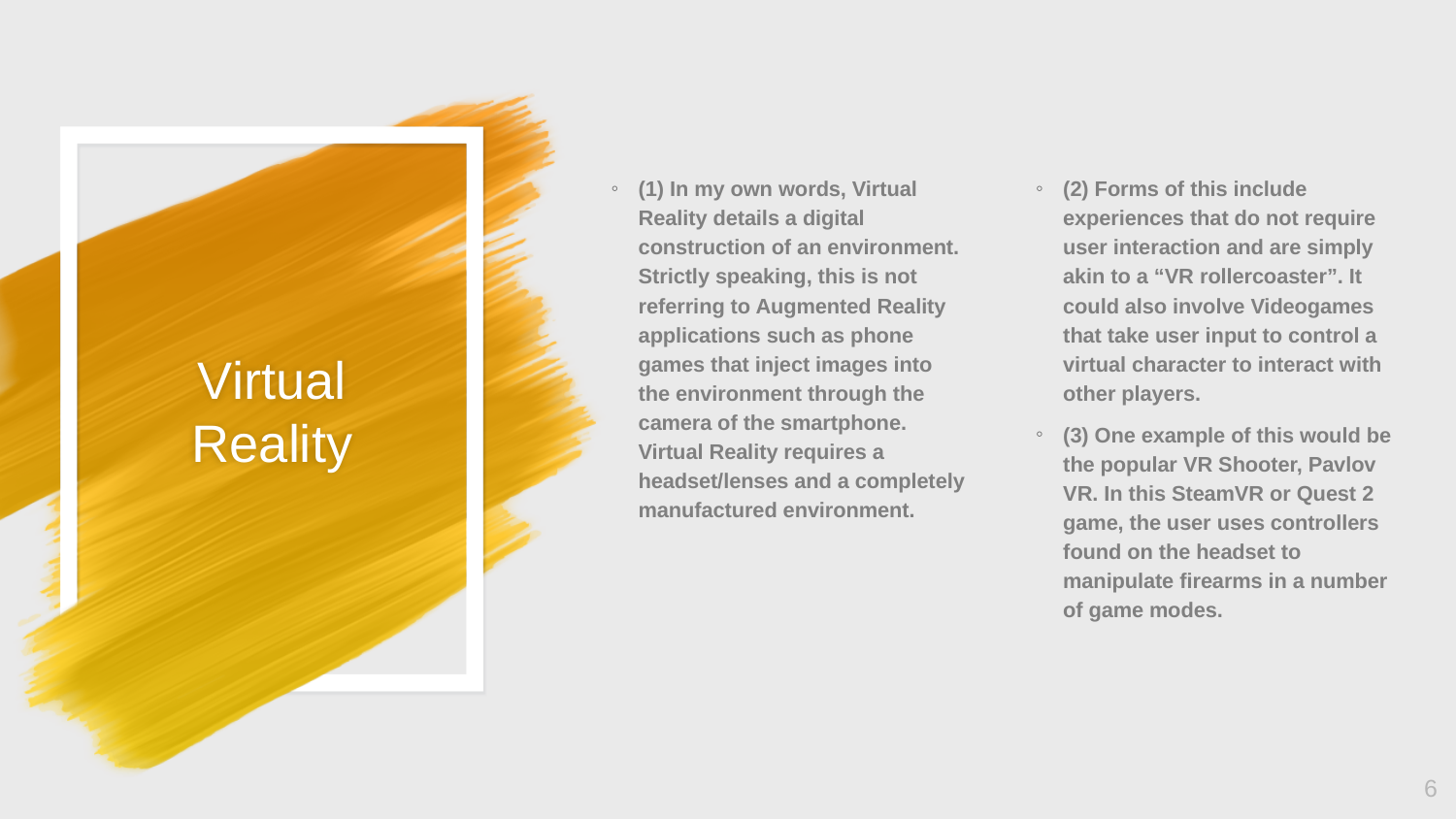

# Virtual Reality
(1) In my own words, Virtual Reality details a digital construction of an environment. Strictly speaking, this is not referring to Augmented Reality applications such as phone games that inject images into the environment through the camera of the smartphone. Virtual Reality requires a headset/lenses and a completely manufactured environment.
(2) Forms of this include experiences that do not require user interaction and are simply akin to a “VR rollercoaster”. It could also involve Videogames that take user input to control a virtual character to interact with other players.
(3) One example of this would be the popular VR Shooter, Pavlov VR. In this SteamVR or Quest 2 game, the user uses controllers found on the headset to manipulate firearms in a number of game modes.
6